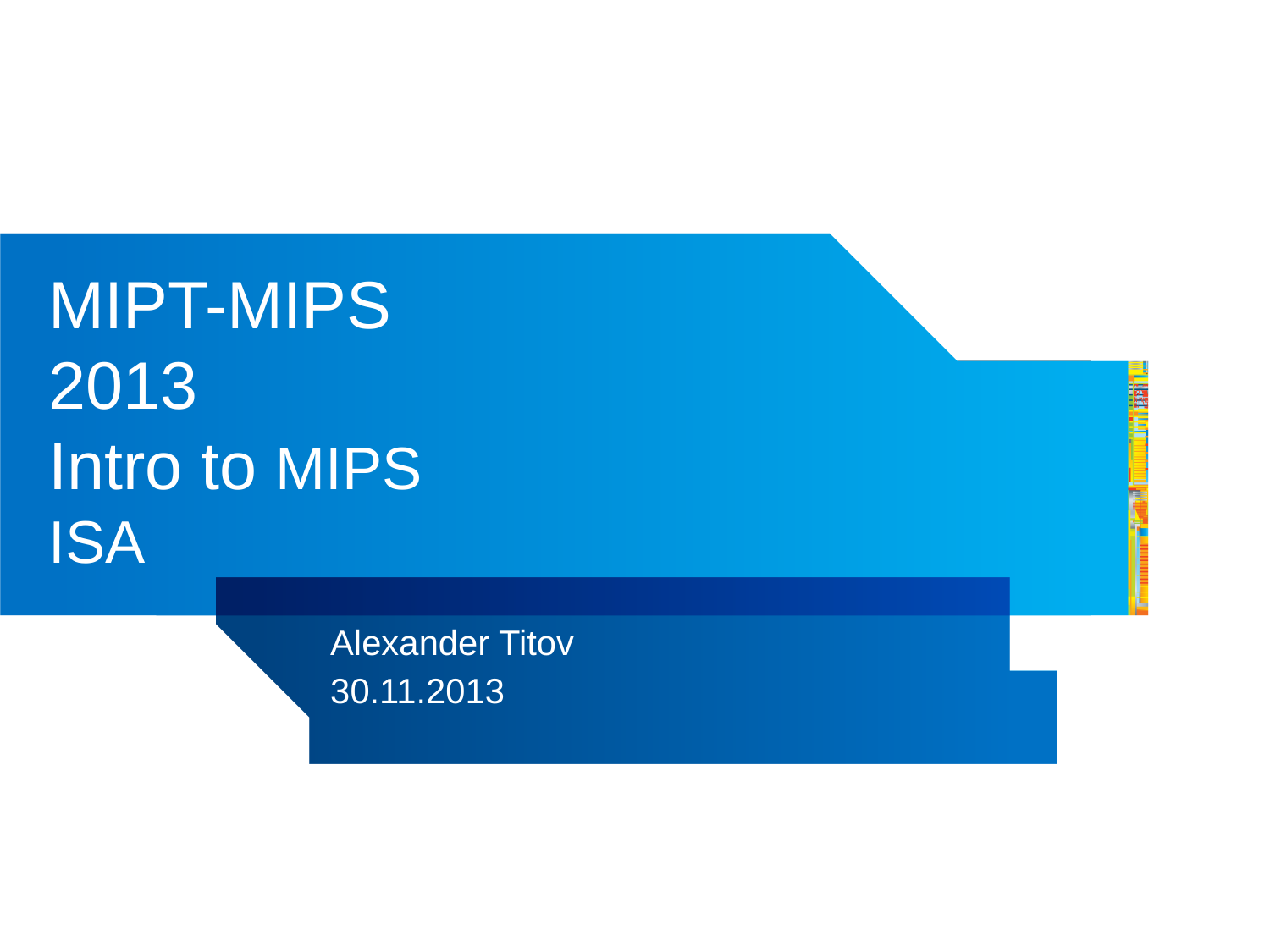

# MIPT-MIPS 2013 Intro to MIPS ISA
Alexander Titov
30.11.2013